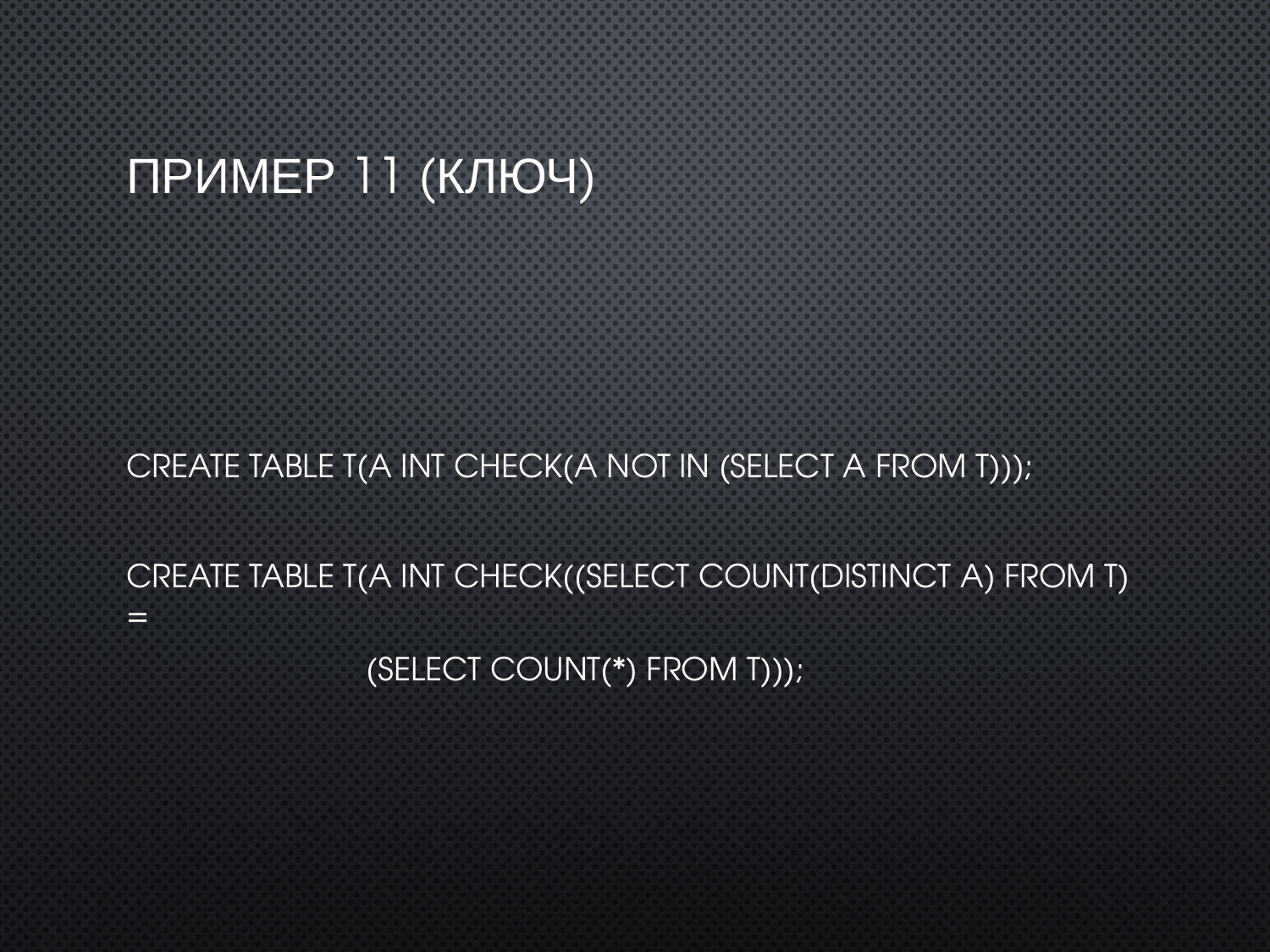

# Пример 11 (ключ)
create table T(A int check(A not in (select A from T)));

create table T(A int check((select count(distinct A) from T) =
                           (select count(*) from T)));